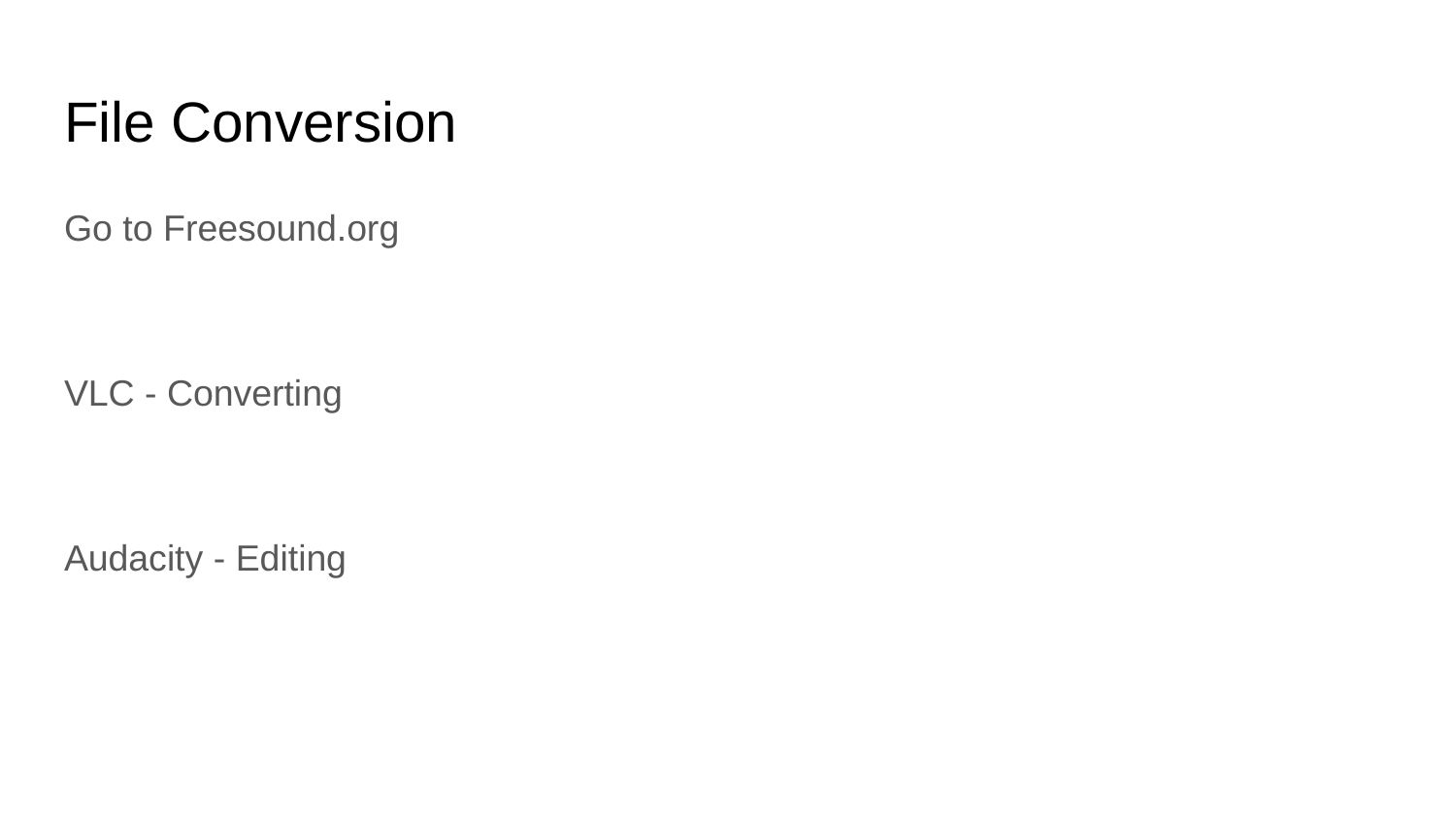

# File Conversion
Go to Freesound.org

VLC - Converting

Audacity - Editing